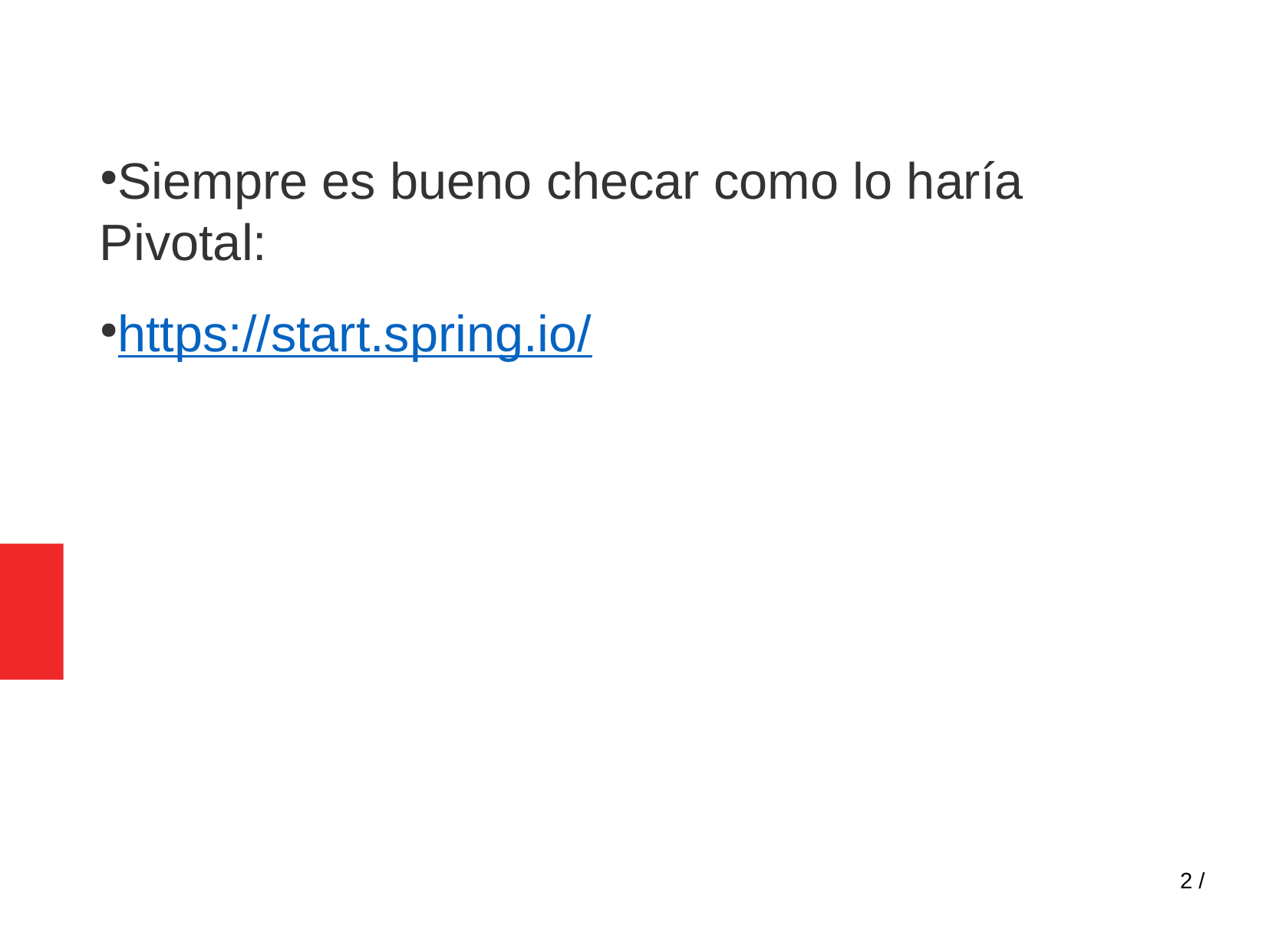

Siempre es bueno checar como lo haría Pivotal:
https://start.spring.io/

2 /